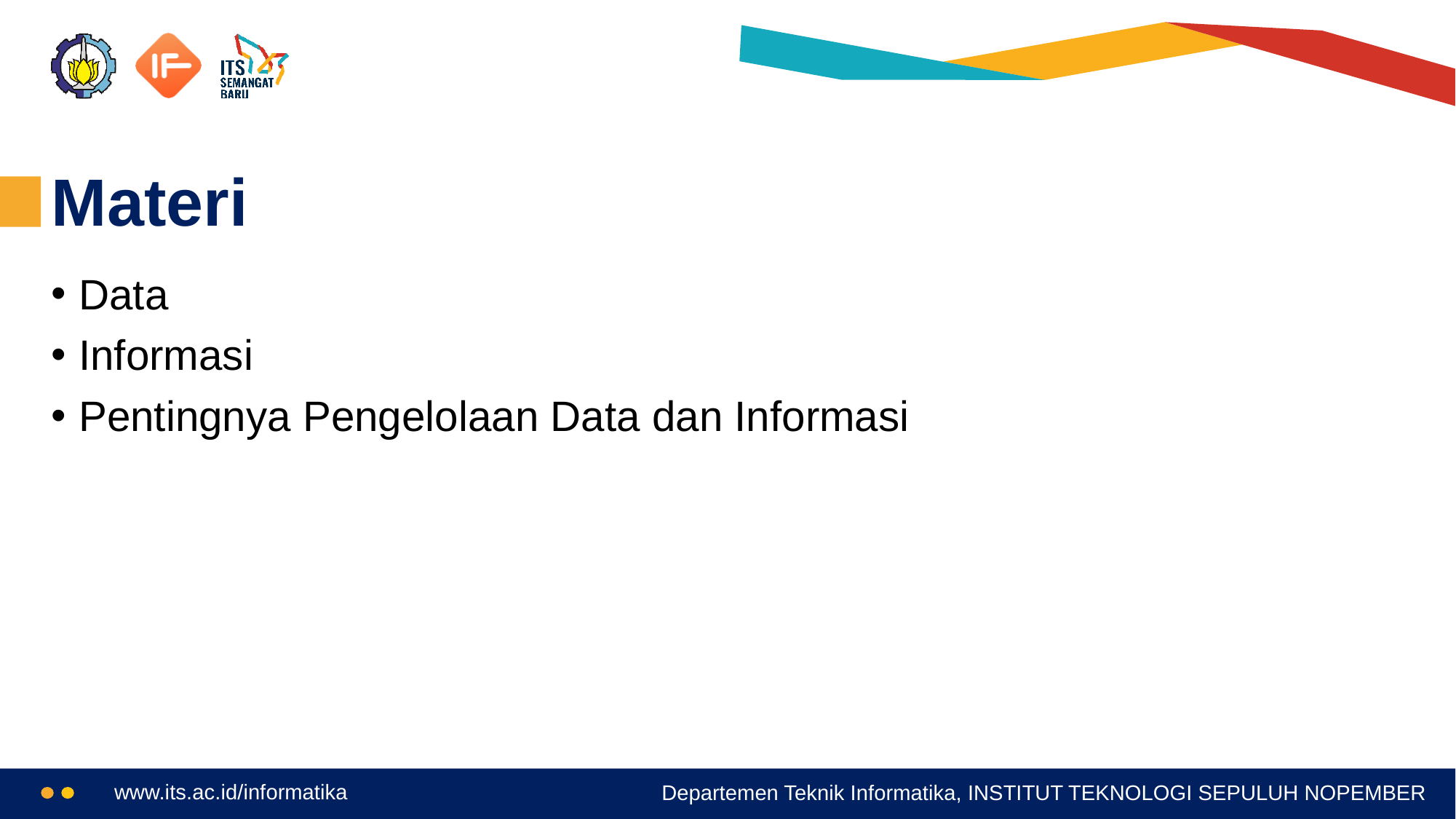

# Materi
Data
Informasi
Pentingnya Pengelolaan Data dan Informasi